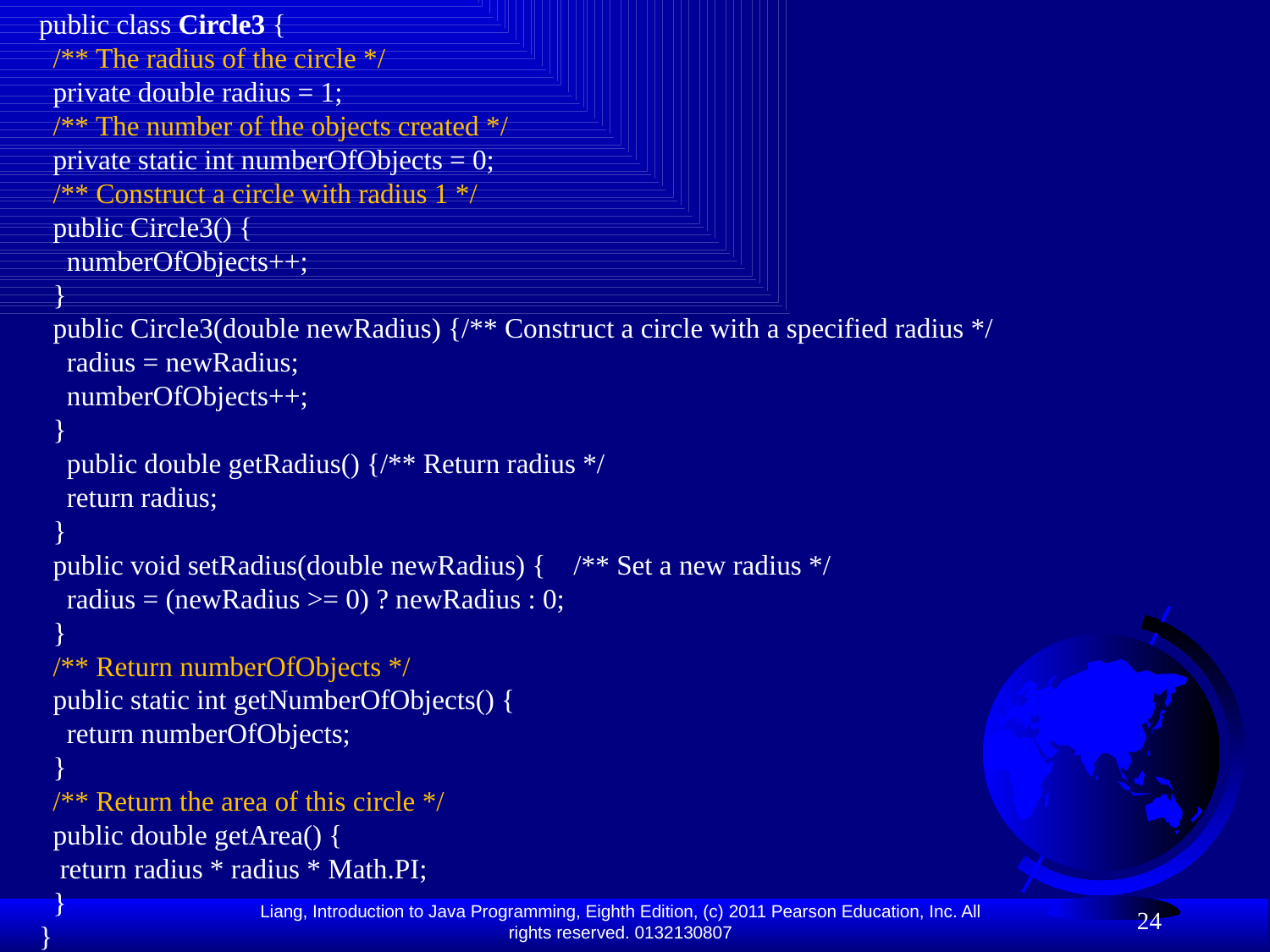

public class Circle3 {
  /** The radius of the circle */
  private double radius = 1;
  /** The number of the objects created */
  private static int numberOfObjects = 0;
  /** Construct a circle with radius 1 */
  public Circle3() {
    numberOfObjects++;
  }
  public Circle3(double newRadius) {/** Construct a circle with a specified radius */
    radius = newRadius;
    numberOfObjects++;
  }
    public double getRadius() {/** Return radius */
    return radius;
  }
  public void setRadius(double newRadius) {    /** Set a new radius */
    radius = (newRadius >= 0) ? newRadius : 0;
  }
  /** Return numberOfObjects */
  public static int getNumberOfObjects() {
    return numberOfObjects;
  }
  /** Return the area of this circle */
  public double getArea() {
   return radius * radius * Math.PI;
  }
}
24